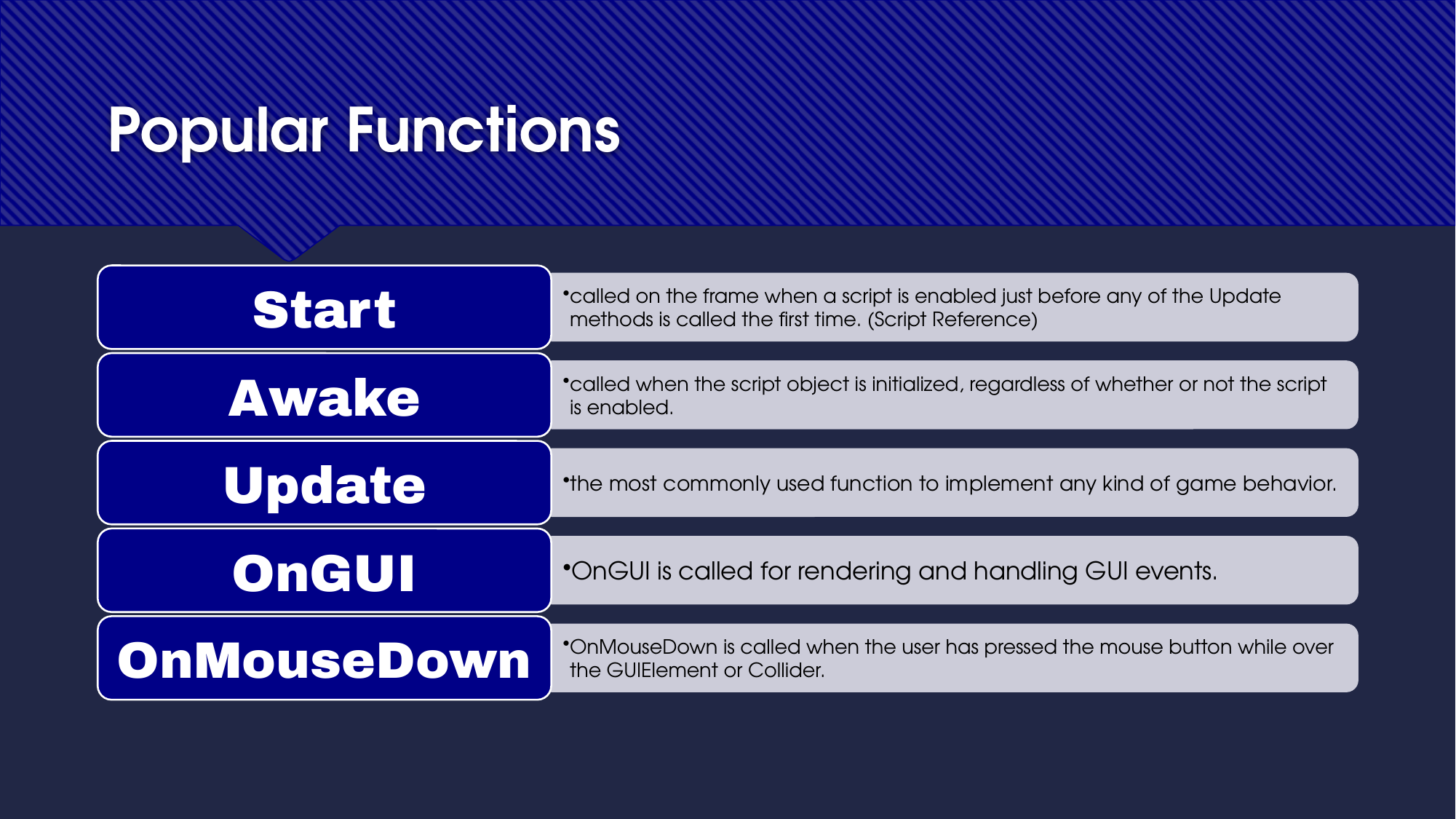

# Popular Functions
Start
called on the frame when a script is enabled just before any of the Update methods is called the first time. (Script Reference)
Awake
called when the script object is initialized, regardless of whether or not the script is enabled.
Update
the most commonly used function to implement any kind of game behavior.
OnGUI
OnGUI is called for rendering and handling GUI events.
OnMouseDown
OnMouseDown is called when the user has pressed the mouse button while over the GUIElement or Collider.